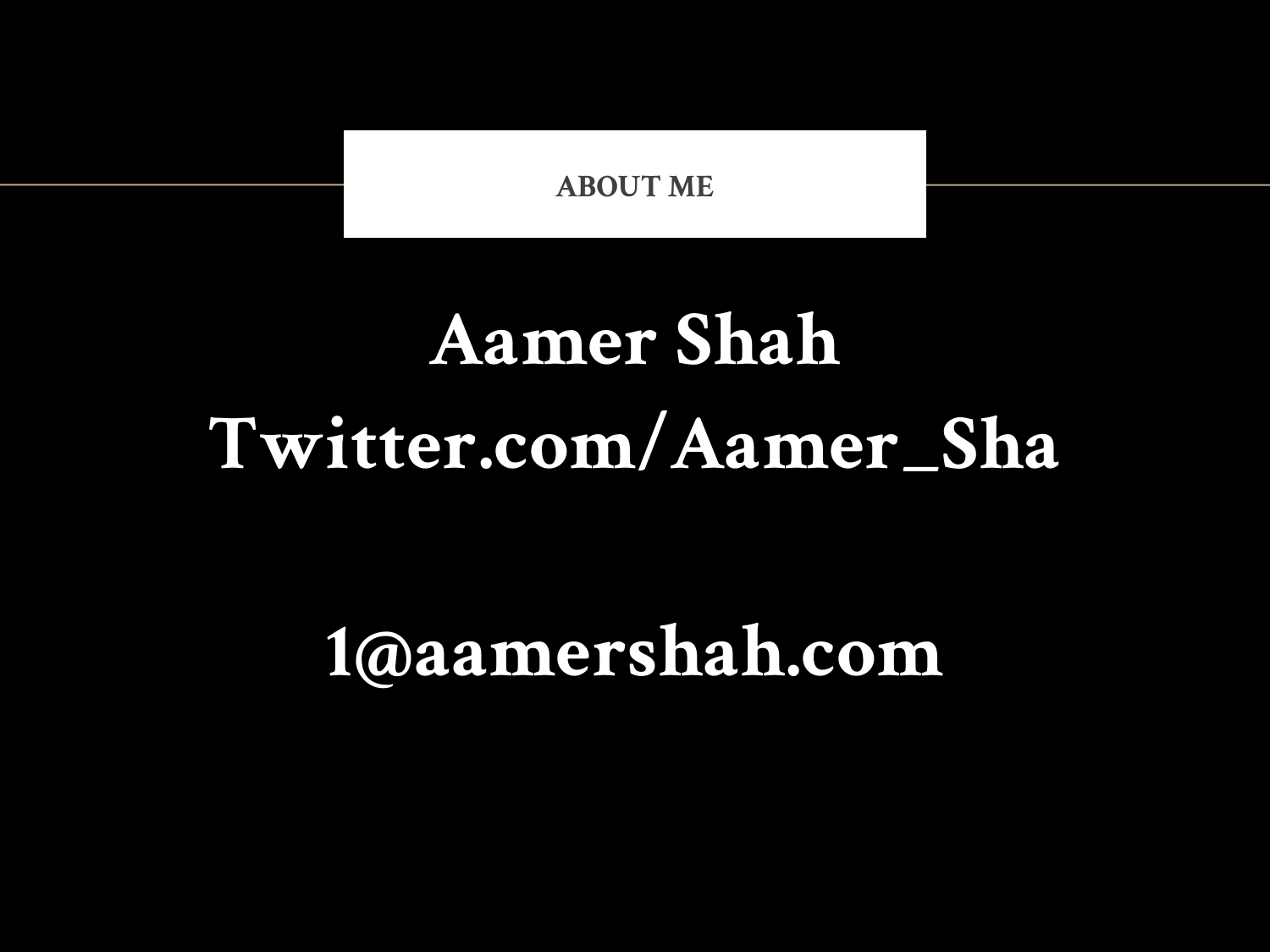

# About Me
Aamer Shah
Twitter.com/Aamer_Sha

1@aamershah.com